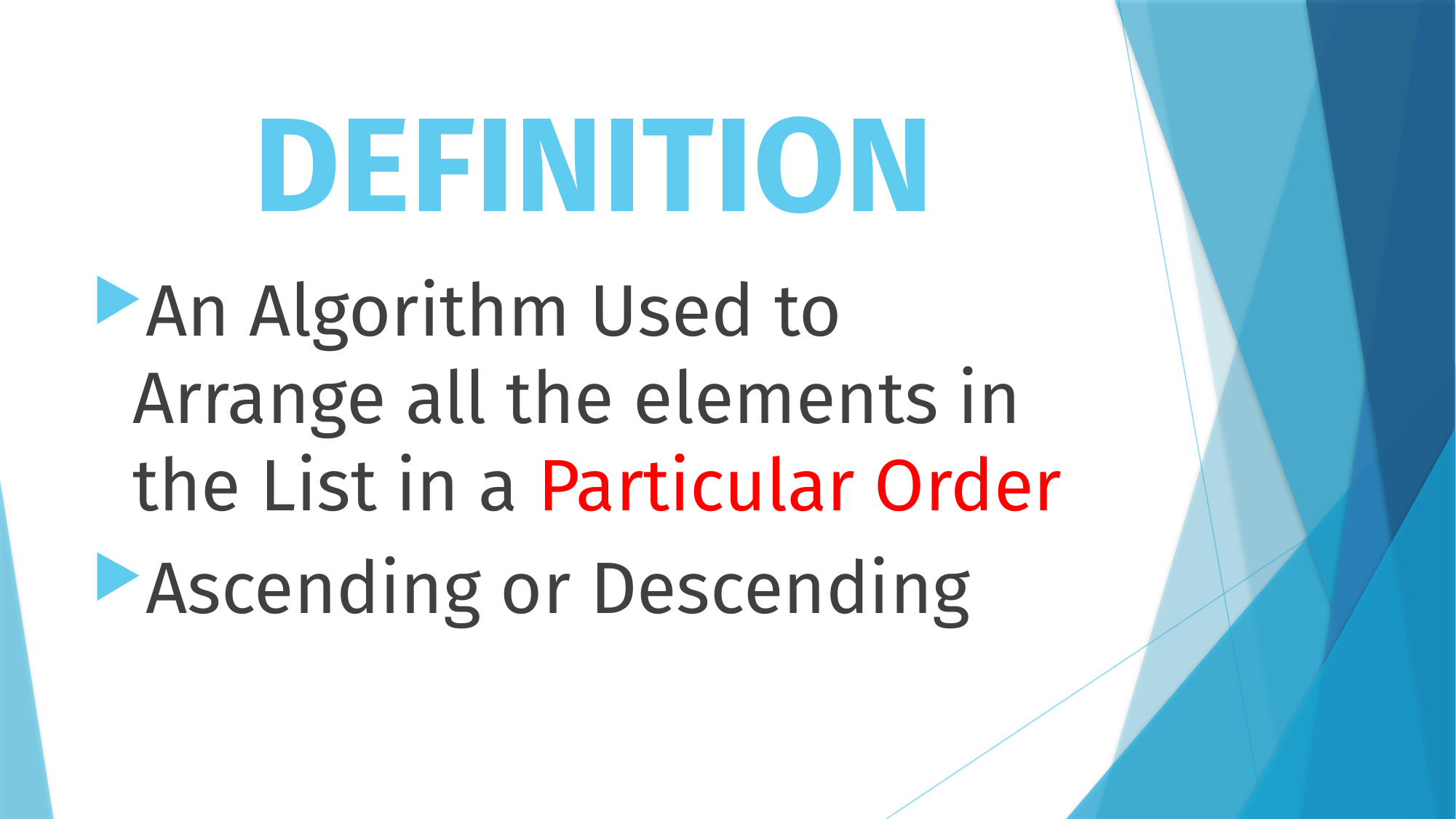

# DEFINITION
An Algorithm Used to Arrange all the elements in the List in a Particular Order
Ascending or Descending